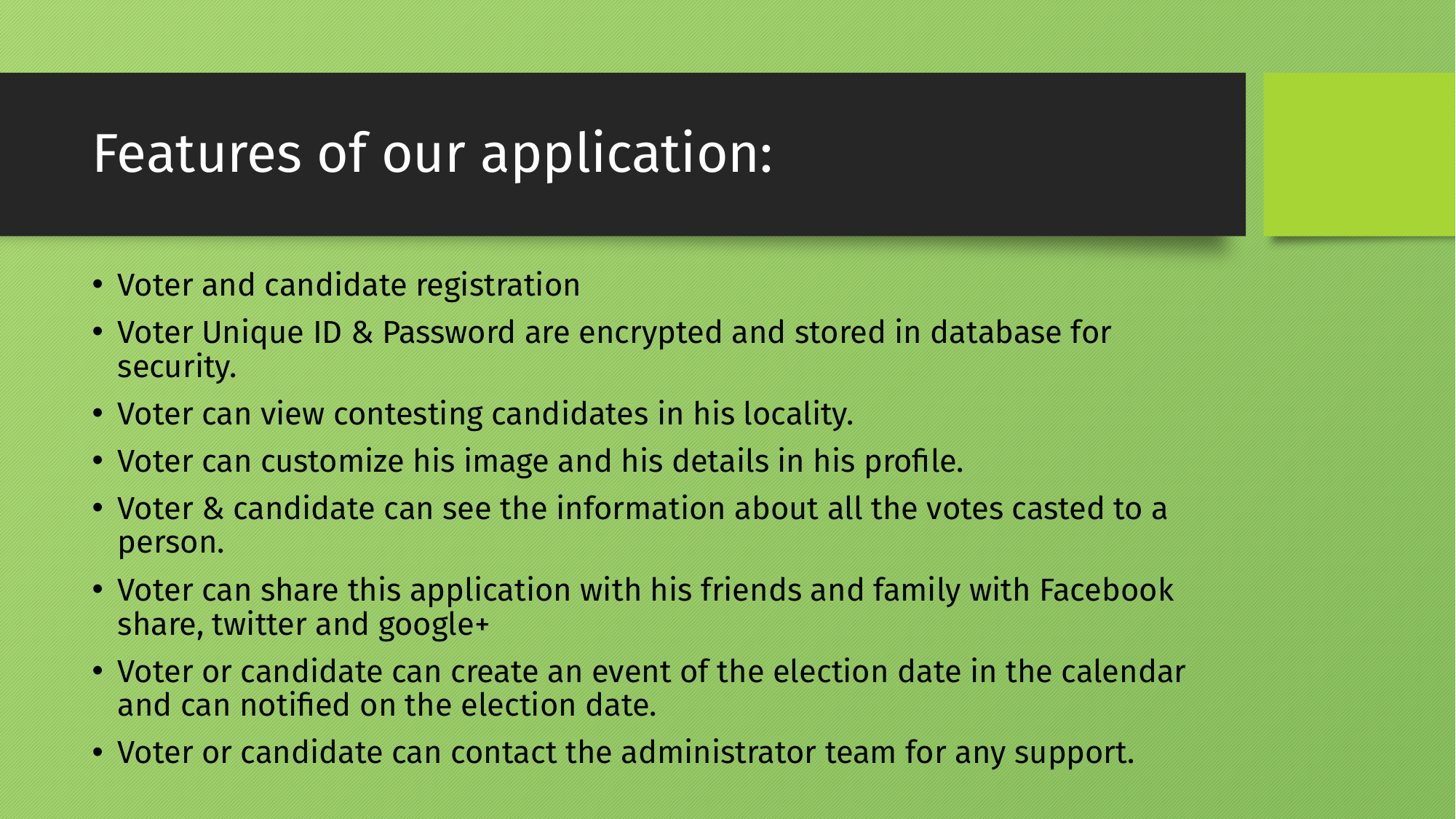

# Features of our application:
Voter and candidate registration
Voter Unique ID & Password are encrypted and stored in database for security.
Voter can view contesting candidates in his locality.
Voter can customize his image and his details in his profile.
Voter & candidate can see the information about all the votes casted to a person.
Voter can share this application with his friends and family with Facebook share, twitter and google+
Voter or candidate can create an event of the election date in the calendar and can notified on the election date.
Voter or candidate can contact the administrator team for any support.